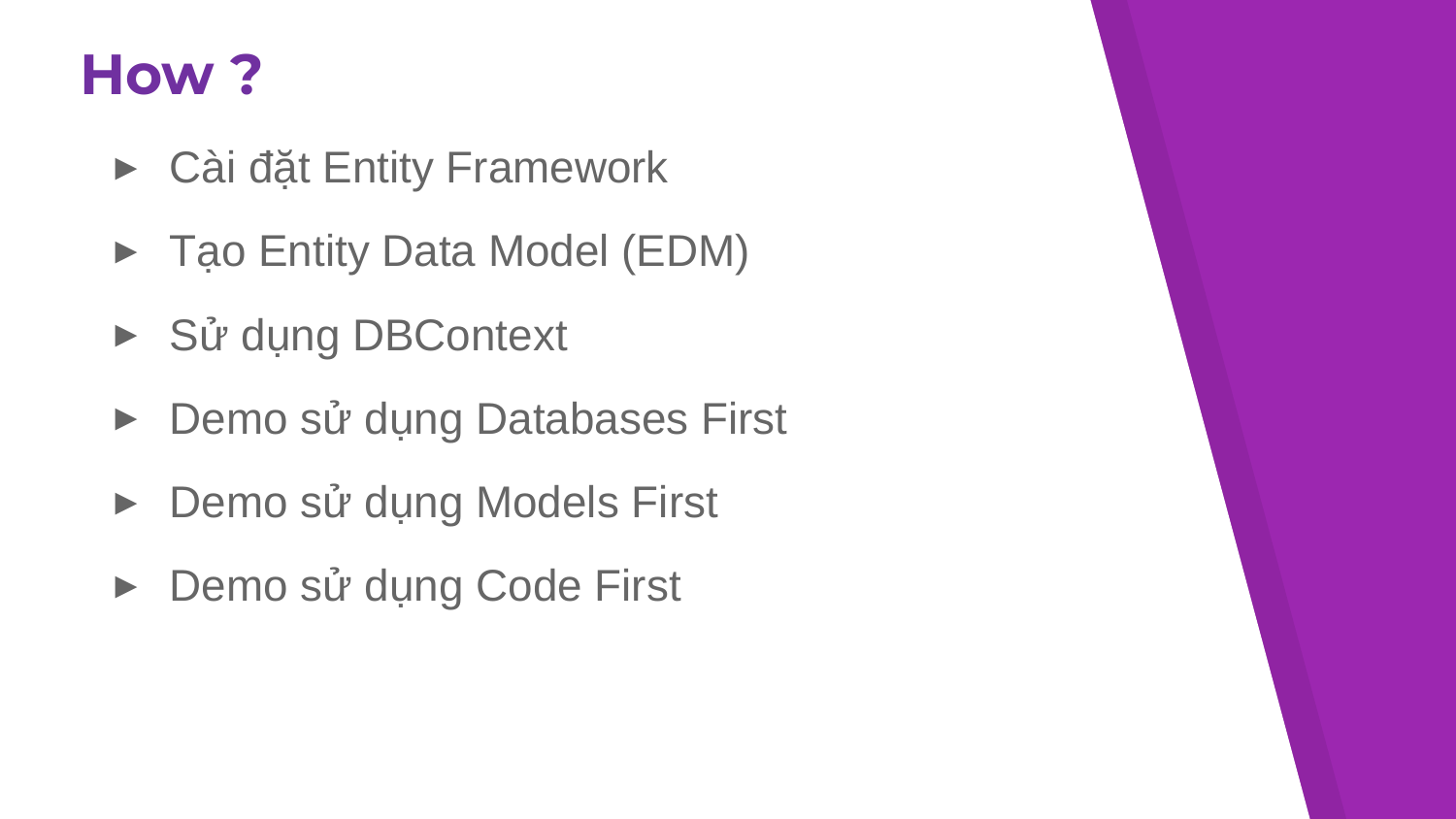

# How ?
Cài đặt Entity Framework
Tạo Entity Data Model (EDM)
Sử dụng DBContext
Demo sử dụng Databases First
Demo sử dụng Models First
Demo sử dụng Code First